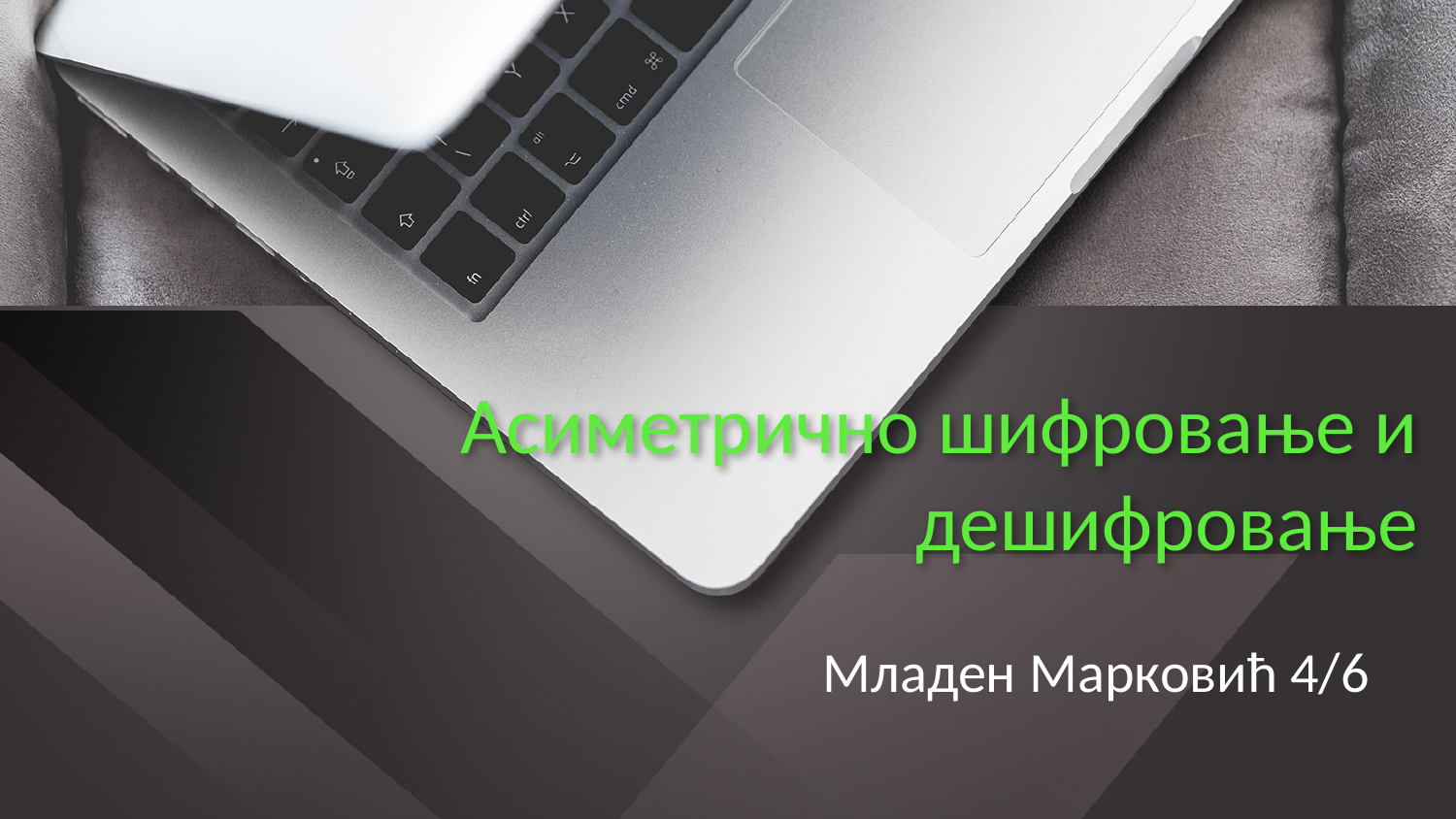

# Асиметрично шифровање и дешифровање
Младен Марковић 4/6